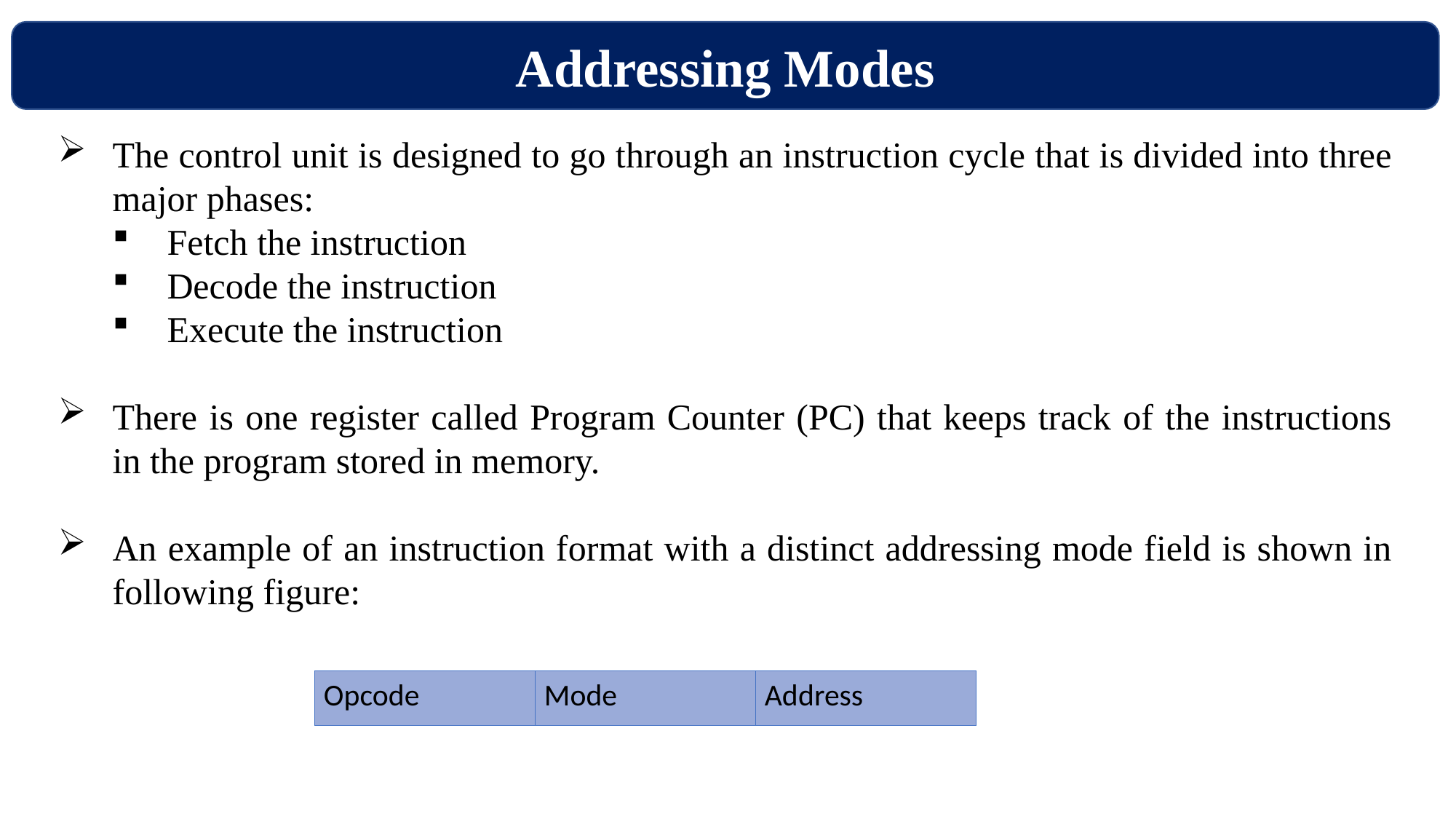

Addressing Modes
The control unit is designed to go through an instruction cycle that is divided into three major phases:
Fetch the instruction
Decode the instruction
Execute the instruction

There is one register called Program Counter (PC) that keeps track of the instructions in the program stored in memory.

An example of an instruction format with a distinct addressing mode field is shown in following figure:
| Opcode | Mode | Address |
| --- | --- | --- |